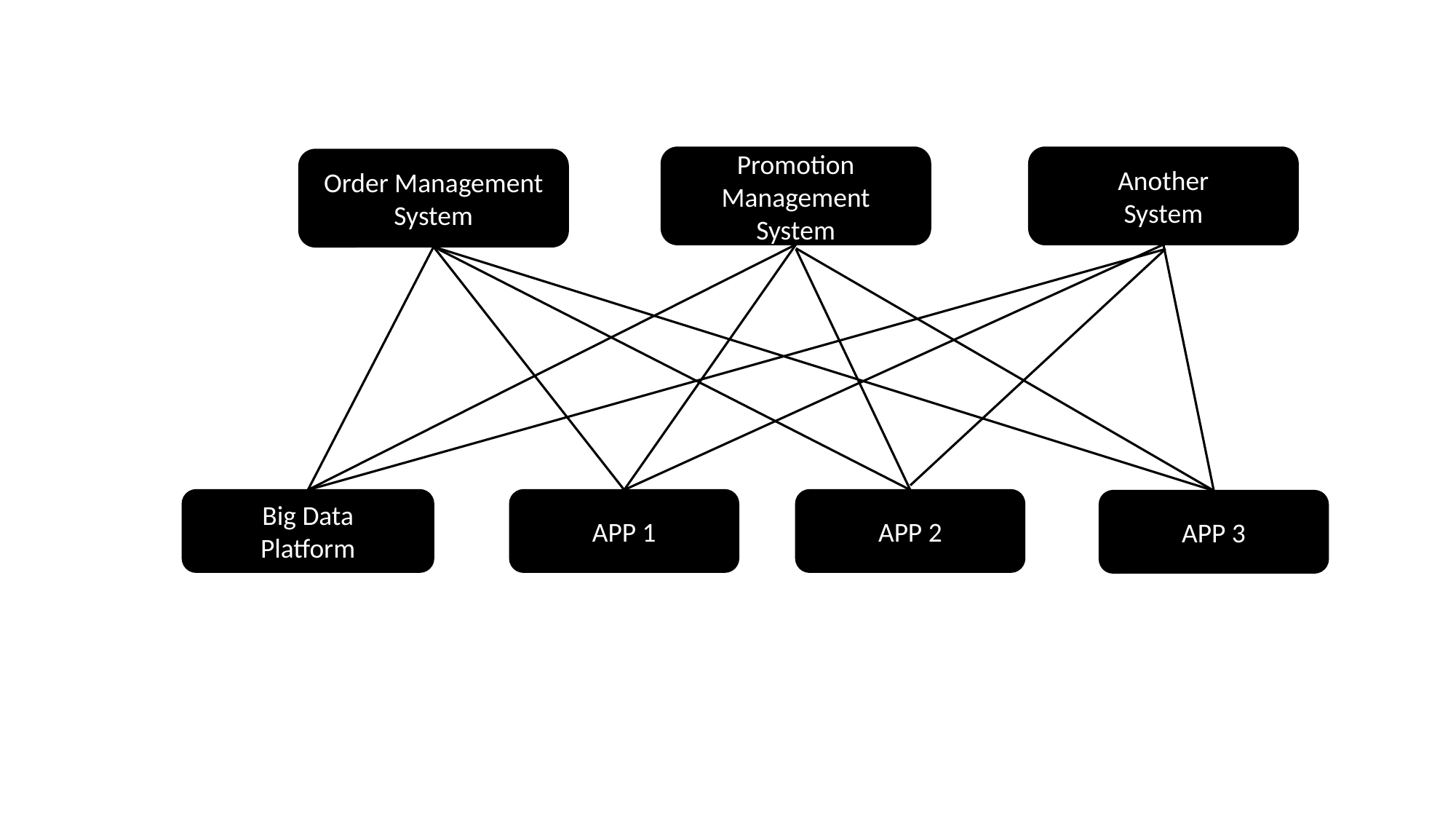

Promotion Management
System
Another
System
Order Management
System
APP 2
Big Data
Platform
APP 1
APP 3